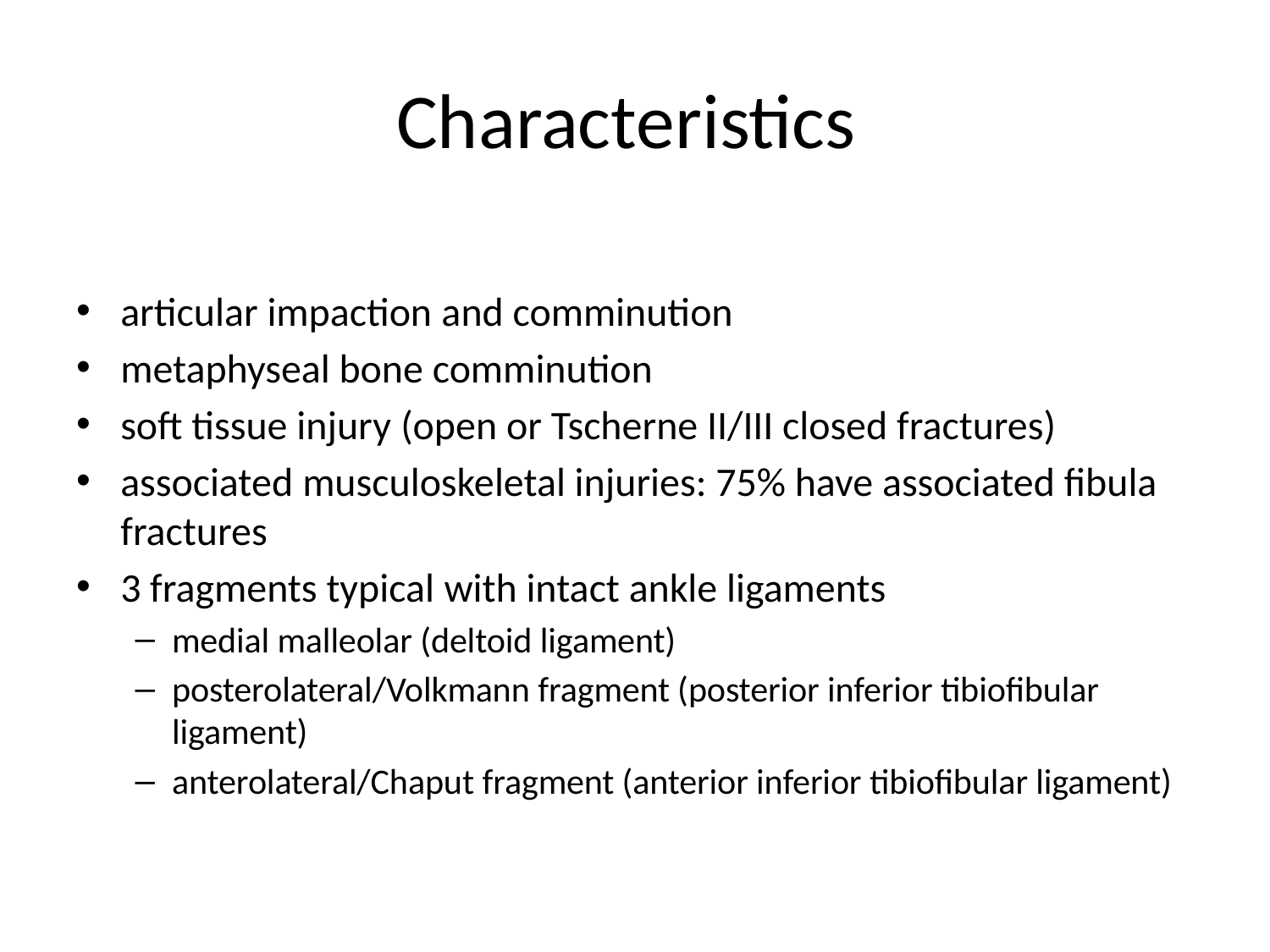

# Characteristics

articular impaction and comminution
metaphyseal bone comminution
soft tissue injury (open or Tscherne II/III closed fractures)
associated musculoskeletal injuries: 75% have associated fibula fractures
3 fragments typical with intact ankle ligaments
medial malleolar (deltoid ligament)
posterolateral/Volkmann fragment (posterior inferior tibiofibular ligament)
anterolateral/Chaput fragment (anterior inferior tibiofibular ligament)